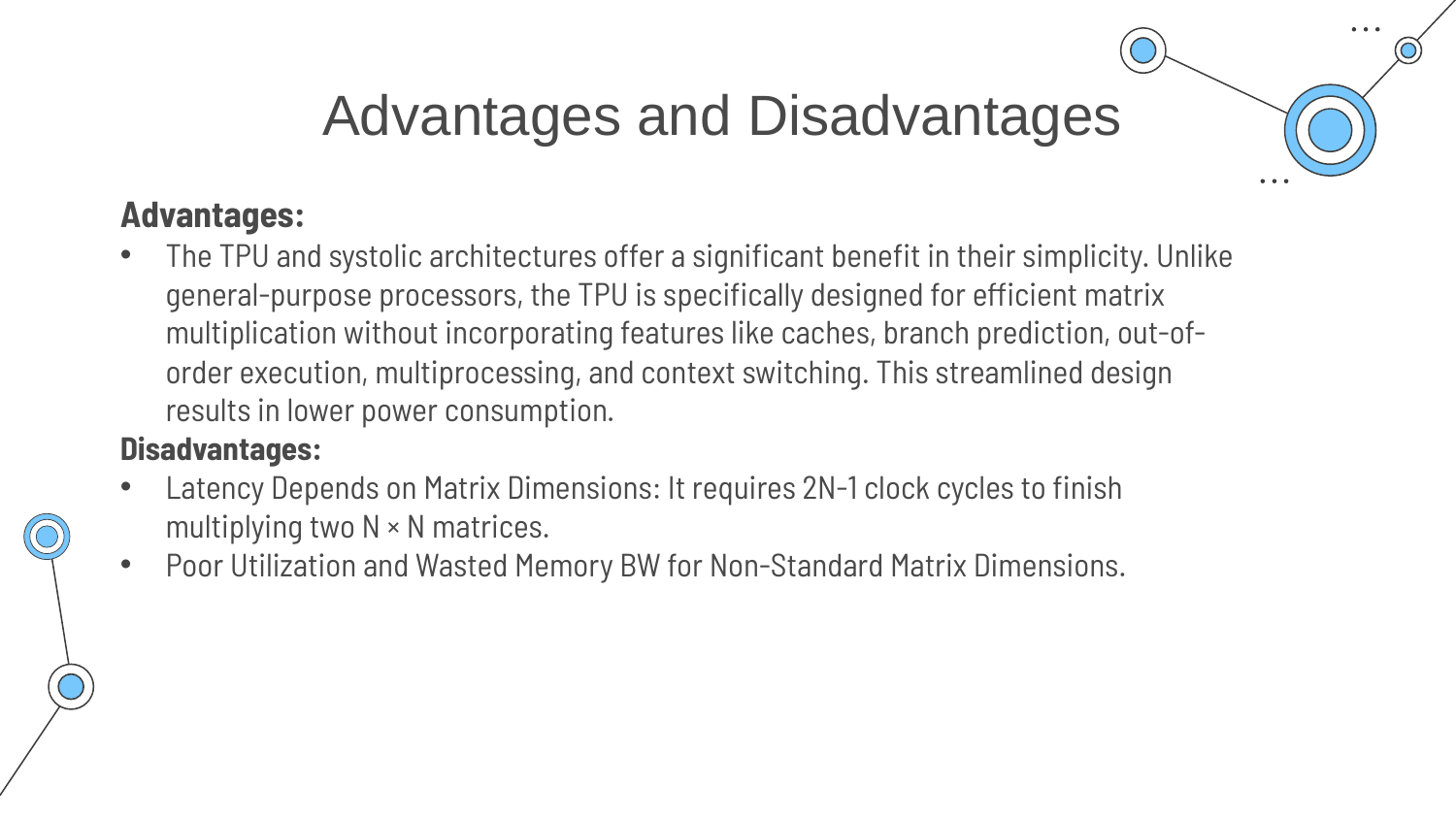

# Advantages and Disadvantages
Advantages:
The TPU and systolic architectures offer a significant benefit in their simplicity. Unlike general-purpose processors, the TPU is specifically designed for efficient matrix multiplication without incorporating features like caches, branch prediction, out-of-order execution, multiprocessing, and context switching. This streamlined design results in lower power consumption.
Disadvantages:
Latency Depends on Matrix Dimensions: It requires 2N-1 clock cycles to finish multiplying two N × N matrices.
Poor Utilization and Wasted Memory BW for Non-Standard Matrix Dimensions.